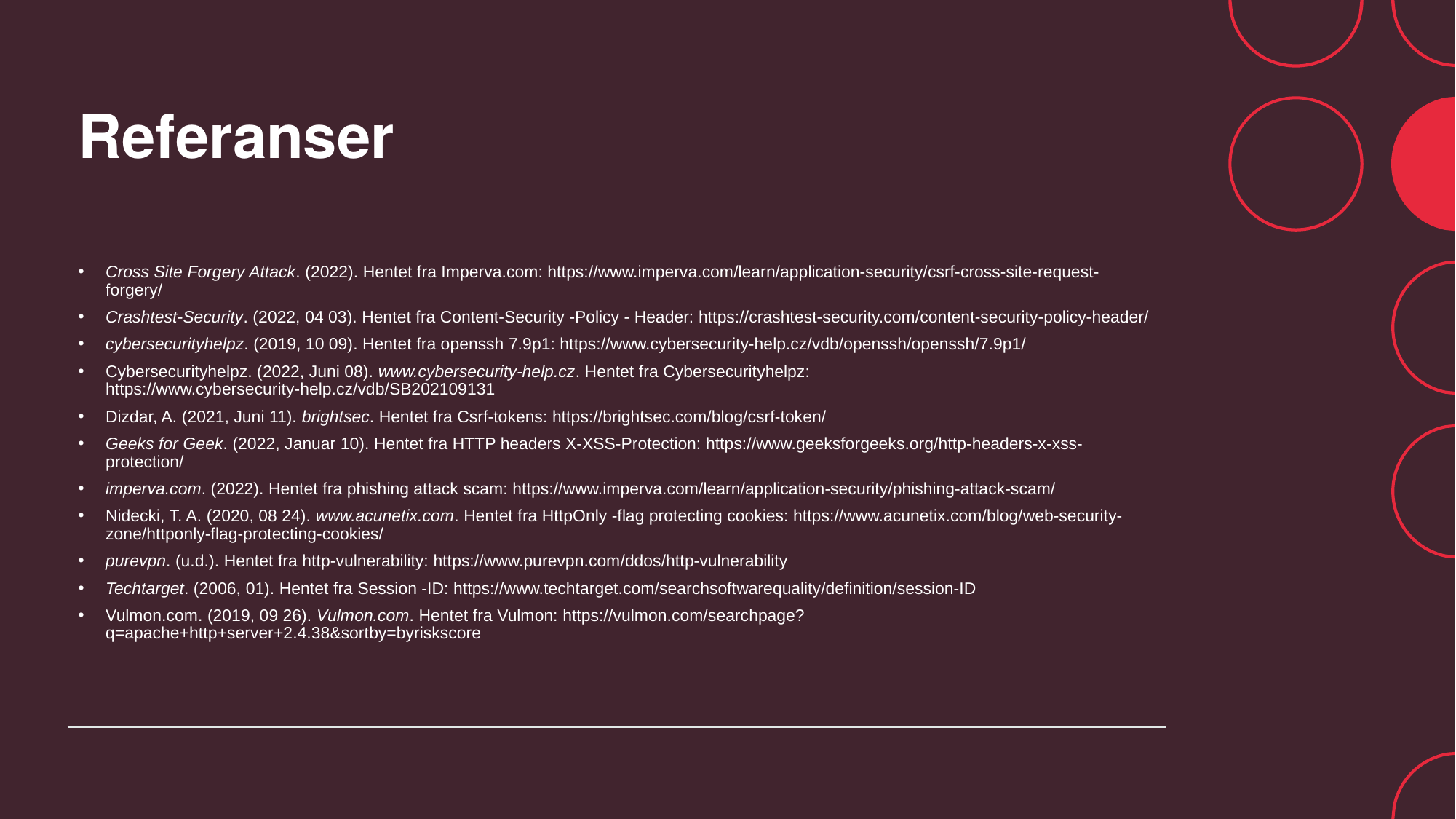

# Referanser
Cross Site Forgery Attack. (2022). Hentet fra Imperva.com: https://www.imperva.com/learn/application-security/csrf-cross-site-request-forgery/
Crashtest-Security. (2022, 04 03). Hentet fra Content-Security -Policy - Header: https://crashtest-security.com/content-security-policy-header/
cybersecurityhelpz. (2019, 10 09). Hentet fra openssh 7.9p1: https://www.cybersecurity-help.cz/vdb/openssh/openssh/7.9p1/
Cybersecurityhelpz. (2022, Juni 08). www.cybersecurity-help.cz. Hentet fra Cybersecurityhelpz: https://www.cybersecurity-help.cz/vdb/SB202109131
Dizdar, A. (2021, Juni 11). brightsec. Hentet fra Csrf-tokens: https://brightsec.com/blog/csrf-token/
Geeks for Geek. (2022, Januar 10). Hentet fra HTTP headers X-XSS-Protection: https://www.geeksforgeeks.org/http-headers-x-xss-protection/
imperva.com. (2022). Hentet fra phishing attack scam: https://www.imperva.com/learn/application-security/phishing-attack-scam/
Nidecki, T. A. (2020, 08 24). www.acunetix.com. Hentet fra HttpOnly -flag protecting cookies: https://www.acunetix.com/blog/web-security-zone/httponly-flag-protecting-cookies/
purevpn. (u.d.). Hentet fra http-vulnerability: https://www.purevpn.com/ddos/http-vulnerability
Techtarget. (2006, 01). Hentet fra Session -ID: https://www.techtarget.com/searchsoftwarequality/definition/session-ID
Vulmon.com. (2019, 09 26). Vulmon.com. Hentet fra Vulmon: https://vulmon.com/searchpage?q=apache+http+server+2.4.38&sortby=byriskscore